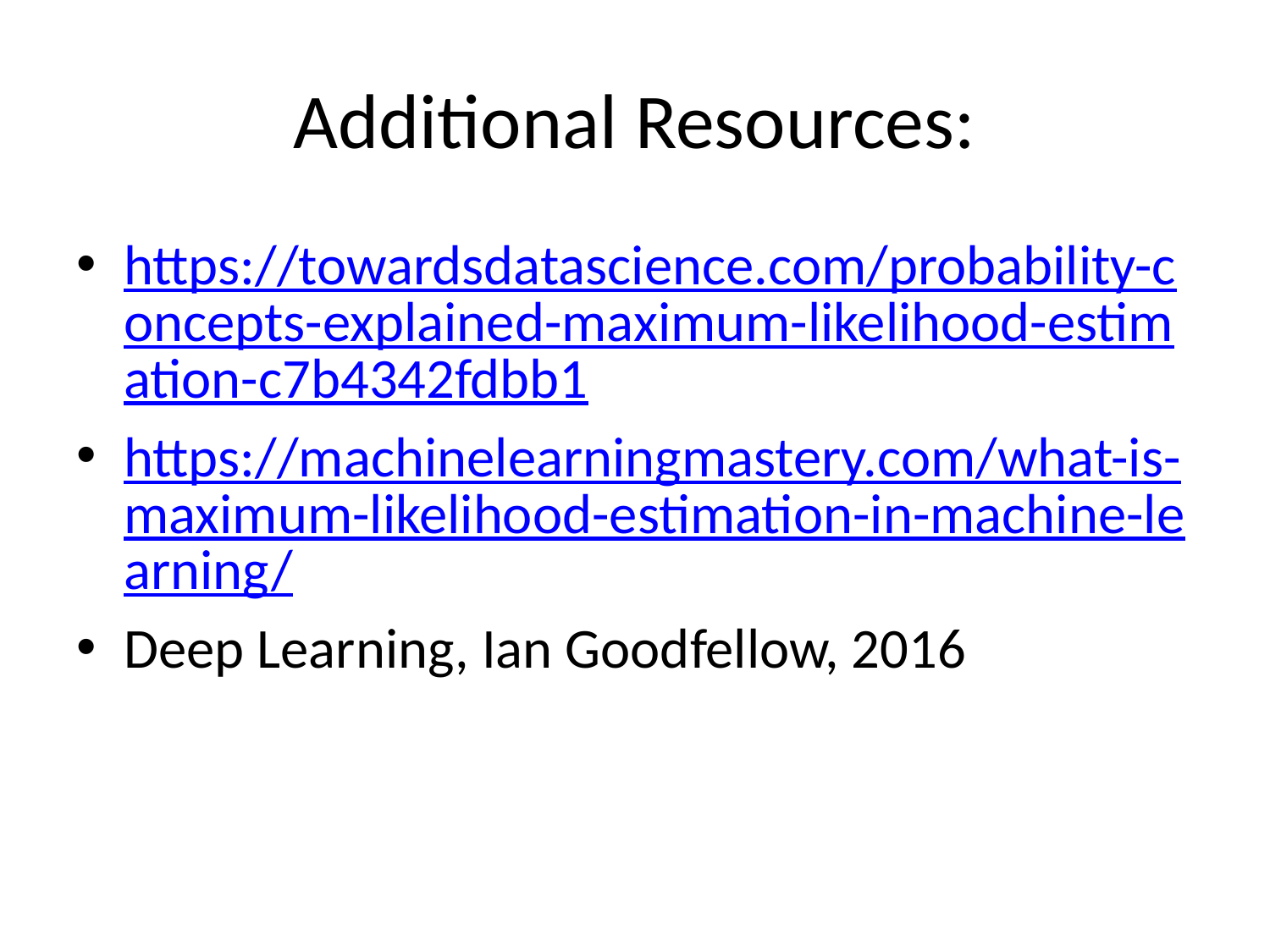

# Additional Resources:
https://towardsdatascience.com/probability-concepts-explained-maximum-likelihood-estimation-c7b4342fdbb1
https://machinelearningmastery.com/what-is-maximum-likelihood-estimation-in-machine-learning/
Deep Learning, Ian Goodfellow, 2016